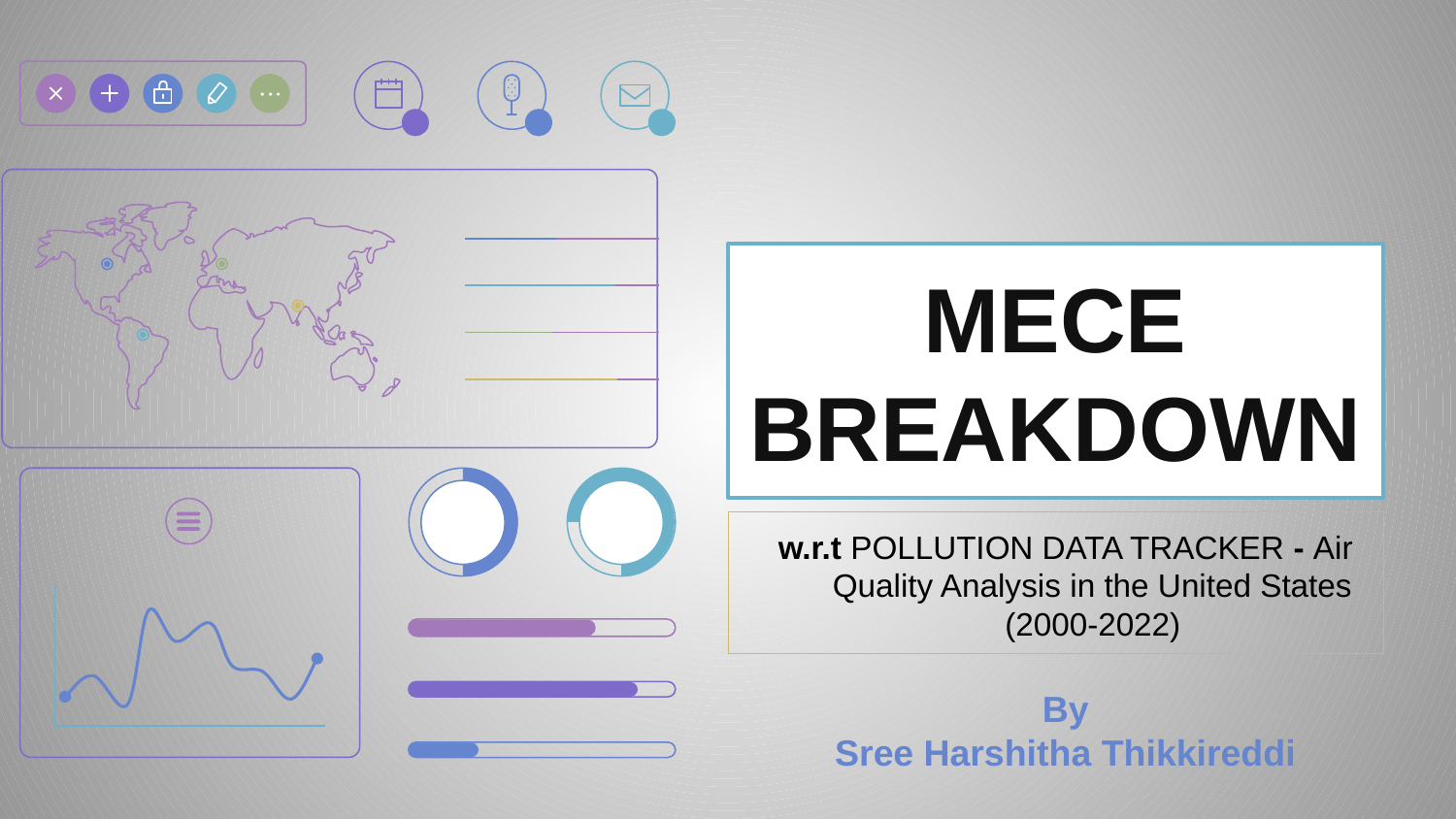

# MECE BREAKDOWN

w.r.t POLLUTION DATA TRACKER - Air Quality Analysis in the United States (2000-2022)

By
Sree Harshitha Thikkireddi